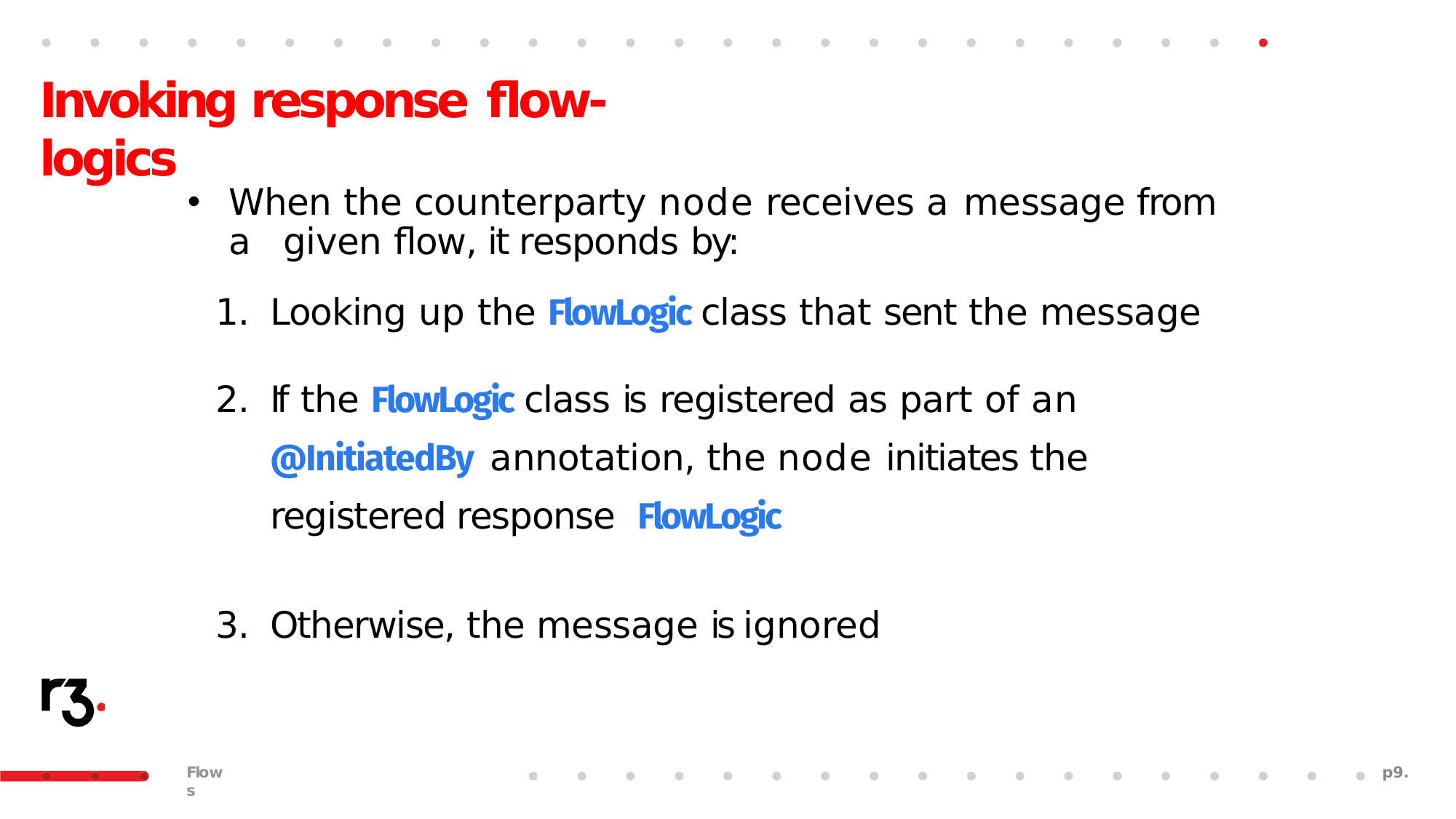

# Invoking response flow-logics
When the counterparty node receives a message from a  given flow, it responds by:
Looking up the FlowLogic class that sent the message
If the FlowLogic class is registered as part of an @InitiatedBy  annotation, the node initiates the registered response  FlowLogic

Otherwise, the message is ignored
Flows
p9.